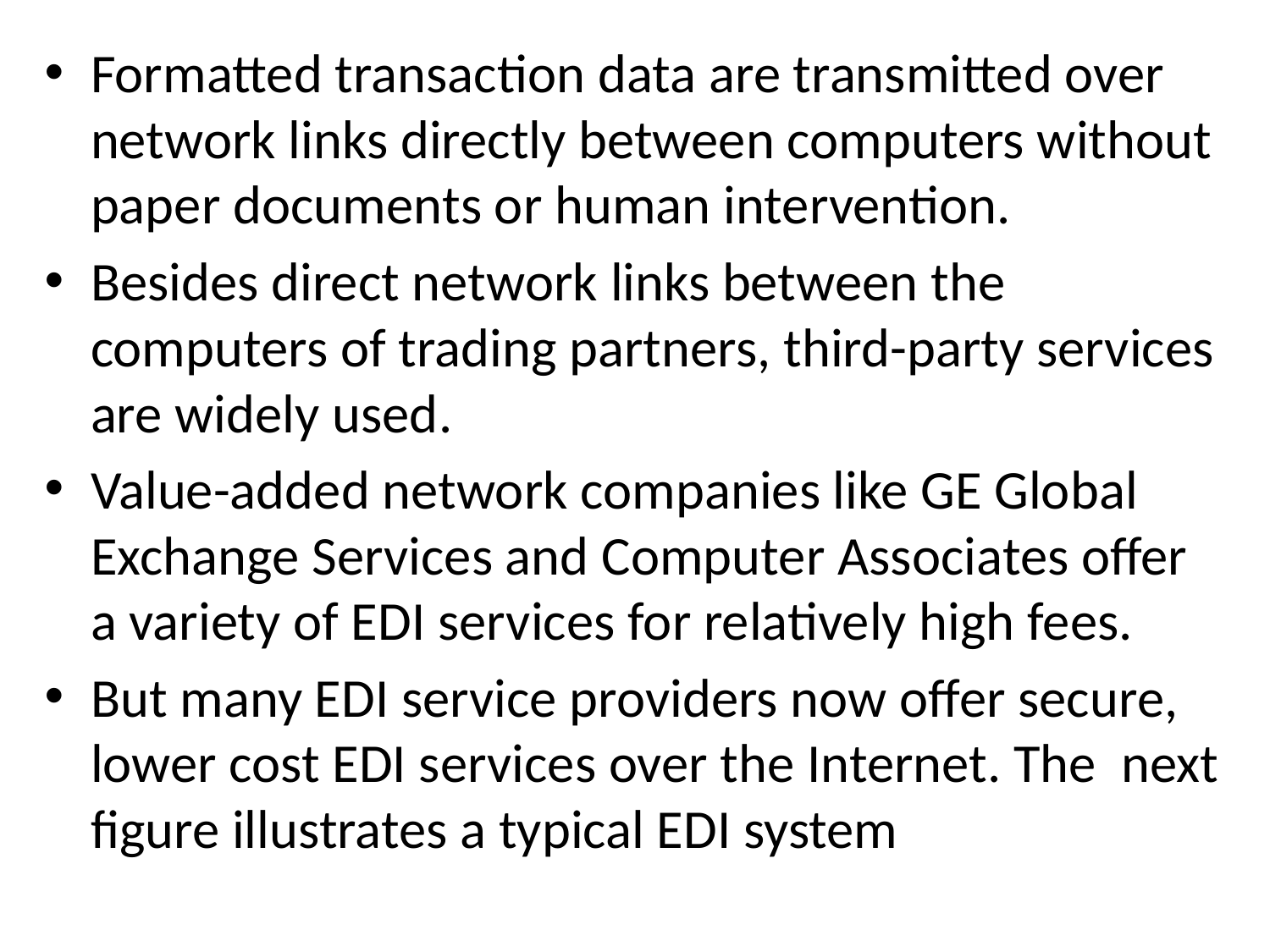

Formatted transaction data are transmitted over network links directly between computers without paper documents or human intervention.
Besides direct network links between the computers of trading partners, third-party services are widely used.
Value-added network companies like GE Global Exchange Services and Computer Associates offer a variety of EDI services for relatively high fees.
But many EDI service providers now offer secure, lower cost EDI services over the Internet. The  next figure illustrates a typical EDI system